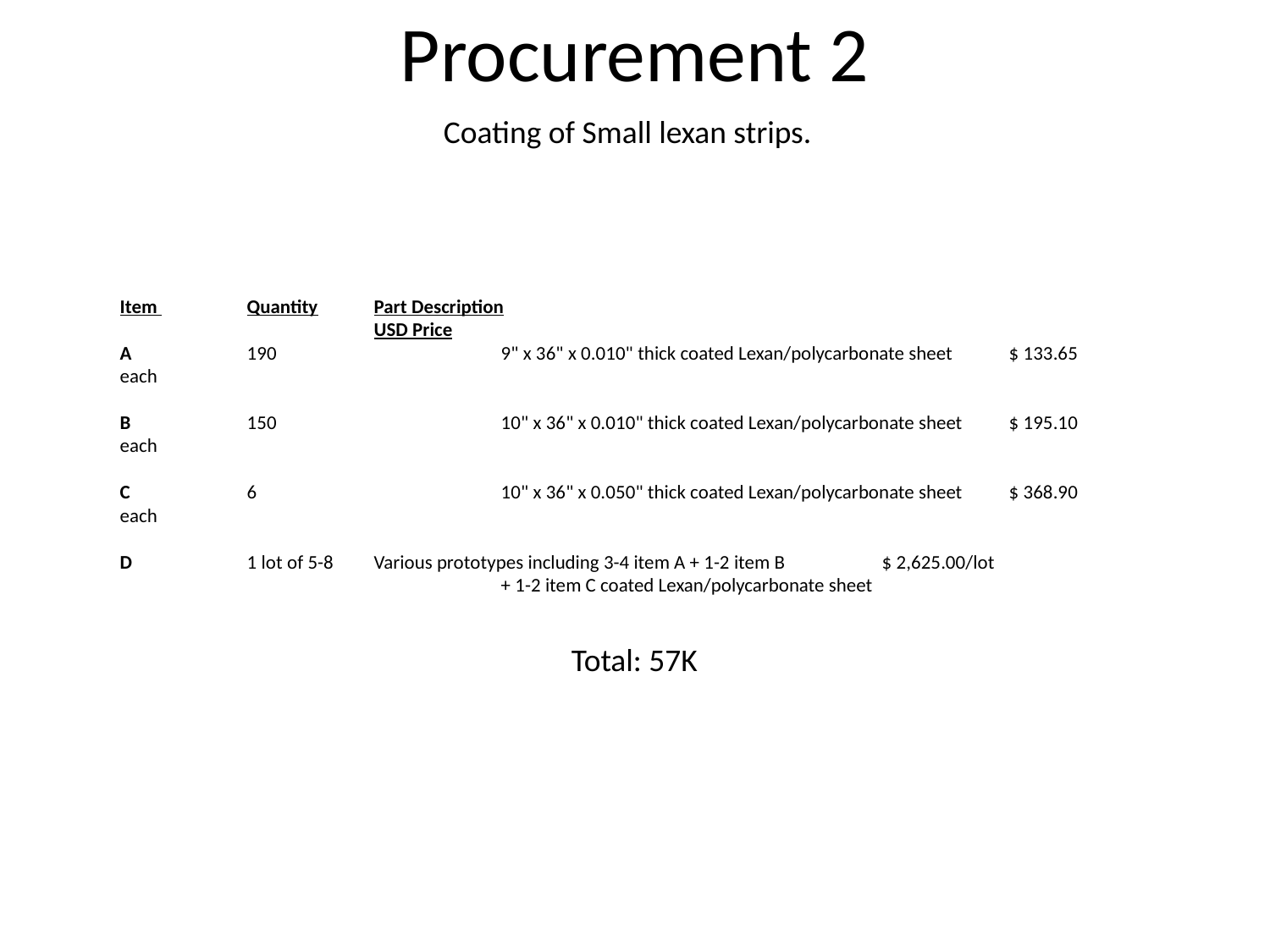

# Procurement 2
Coating of Small lexan strips.
Item 	Quantity	Part Description						USD Price
A	190		9" x 36" x 0.010" thick coated Lexan/polycarbonate sheet	$ 133.65 each

B	150		10" x 36" x 0.010" thick coated Lexan/polycarbonate sheet	$ 195.10 each

C	6		10" x 36" x 0.050" thick coated Lexan/polycarbonate sheet	$ 368.90 each

D	1 lot of 5-8	Various prototypes including 3-4 item A + 1-2 item B 	$ 2,625.00/lot
			+ 1-2 item C coated Lexan/polycarbonate sheet

Total: 57K